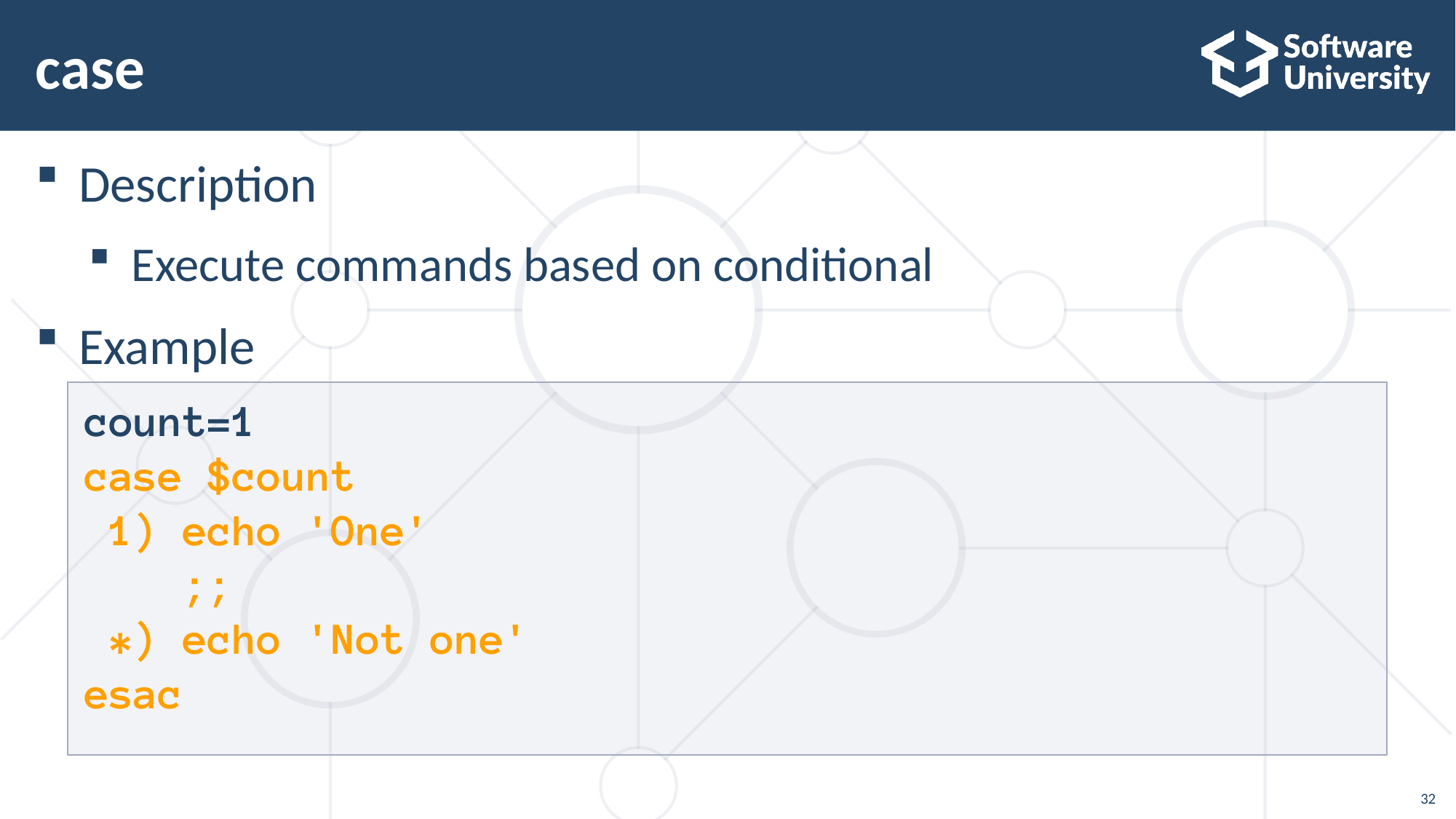

# case
Description
Execute commands based on conditional
Example
count=1
case $count
 1) echo 'One'
    ;;
 *) echo 'Not one'
esac
32